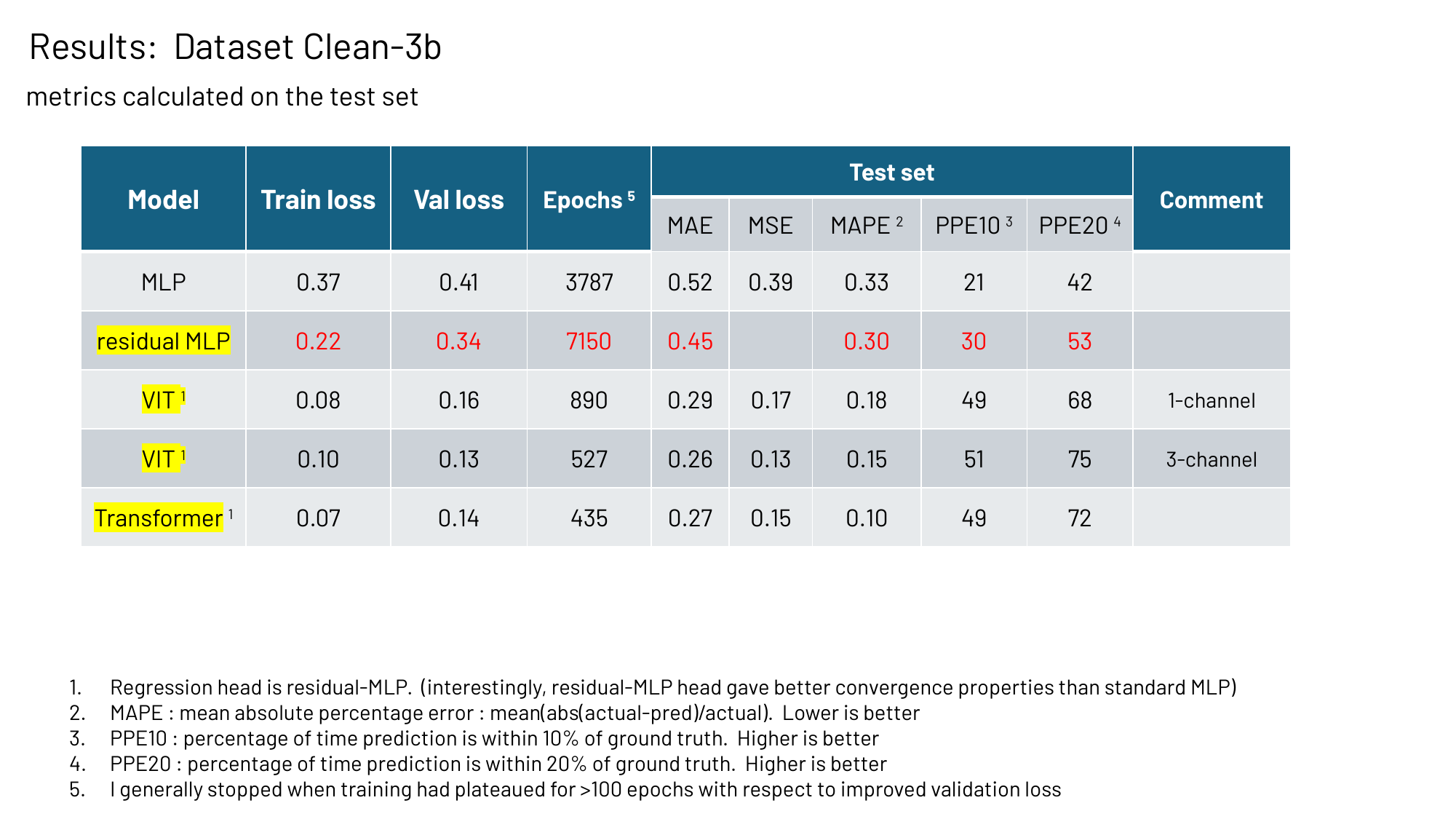

Results:  Dataset Clean-3b
metrics calculated on the test set
| Model | Train loss | Val loss | Epochs 5 | Test set |  |  |  |  | Comment |
| --- | --- | --- | --- | --- | --- | --- | --- | --- | --- |
|  |  |  |  | MAE | MSE | MAPE 2 | PPE10 3 | PPE20 4 |  |
| MLP | 0.37 | 0.41 | 3787 | 0.52 | 0.39 | 0.33 | 21 | 42 |  |
| residual MLP | 0.22 | 0.34 | 7150 | 0.45 |  | 0.30 | 30 | 53 |  |
| VIT 1 | 0.08 | 0.16 | 890 | 0.29 | 0.17 | 0.18 | 49 | 68 | 1-channel |
| VIT 1 | 0.10 | 0.13 | 527 | 0.26 | 0.13 | 0.15 | 51 | 75 | 3-channel |
| Transformer 1 | 0.07 | 0.14 | 435 | 0.27 | 0.15 | 0.10 | 49 | 72 |  |
Regression head is residual-MLP.  (interestingly, residual-MLP head gave better convergence properties than standard MLP)
MAPE : mean absolute percentage error : mean(abs(actual-pred)/actual).  Lower is better
PPE10 : percentage of time prediction is within 10% of ground truth.  Higher is better
PPE20 : percentage of time prediction is within 20% of ground truth.  Higher is better
I generally stopped when training had plateaued for >100 epochs with respect to improved validation loss